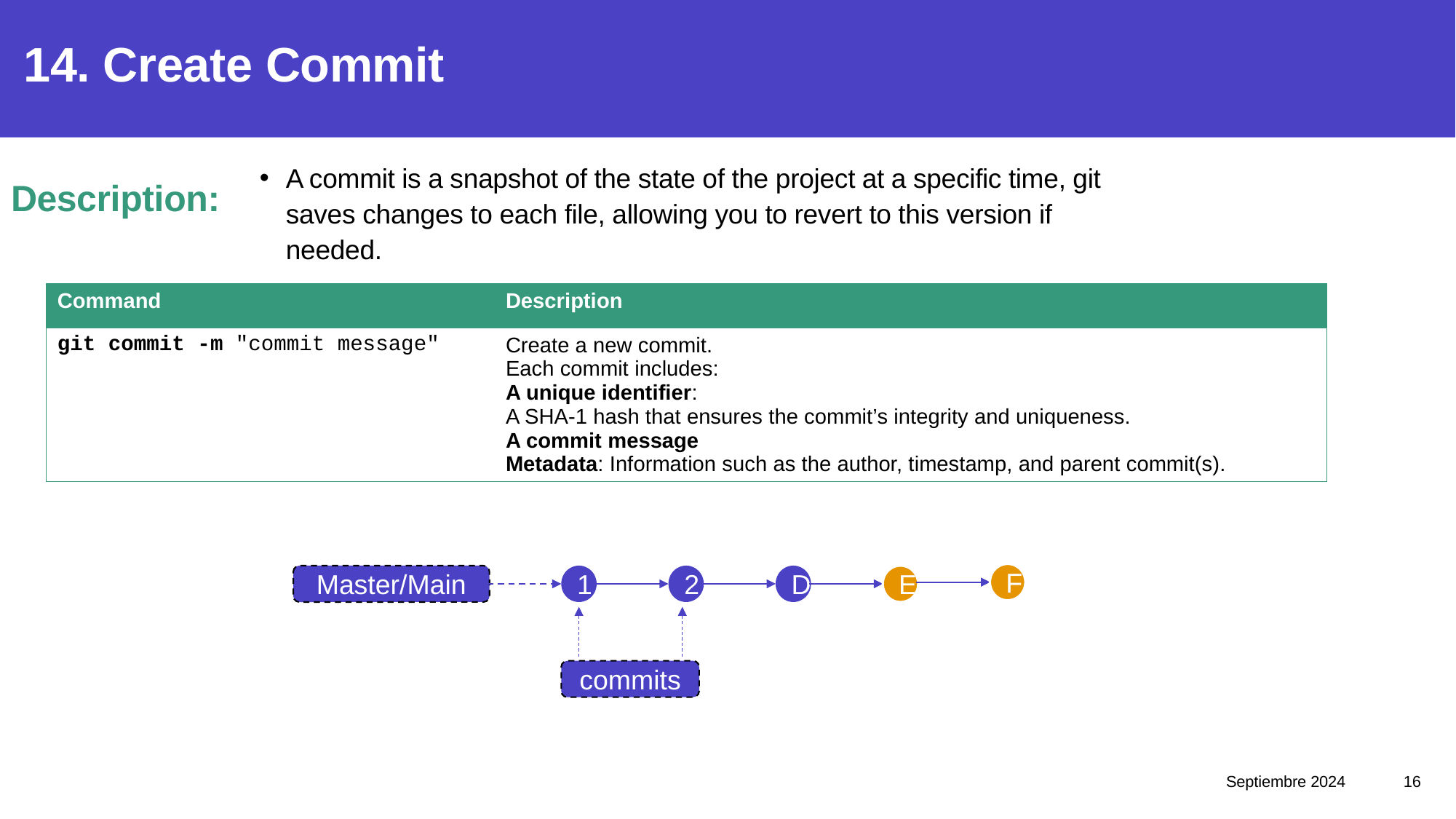

# 14. Create Commit
A commit is a snapshot of the state of the project at a specific time, git saves changes to each file, allowing you to revert to this version if needed.
Description:
| Command | Description |
| --- | --- |
| git commit -m "commit message"​ | Create a new commit. Each commit includes: A unique identifier: A SHA-1 hash that ensures the commit’s integrity and uniqueness. A commit message Metadata: Information such as the author, timestamp, and parent commit(s). |
F
Master/Main
1
2
D
E
commits
Septiembre 2024
16